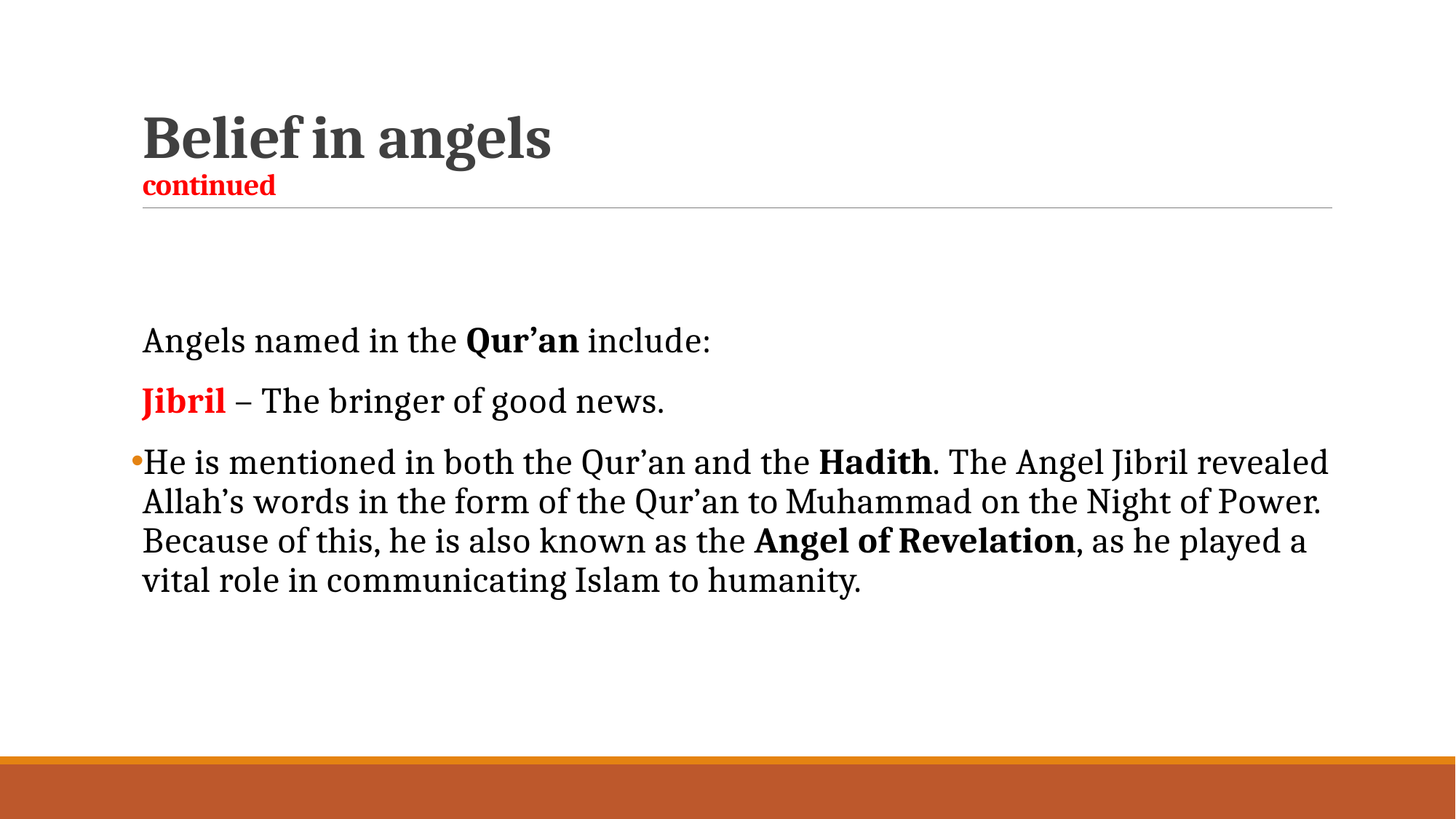

# Belief in angels continued
Angels named in the Qur’an include:
Jibril – The bringer of good news.
He is mentioned in both the Qur’an and the Hadith. The Angel Jibril revealed Allah’s words in the form of the Qur’an to Muhammad on the Night of Power. Because of this, he is also known as the Angel of Revelation, as he played a vital role in communicating Islam to humanity.